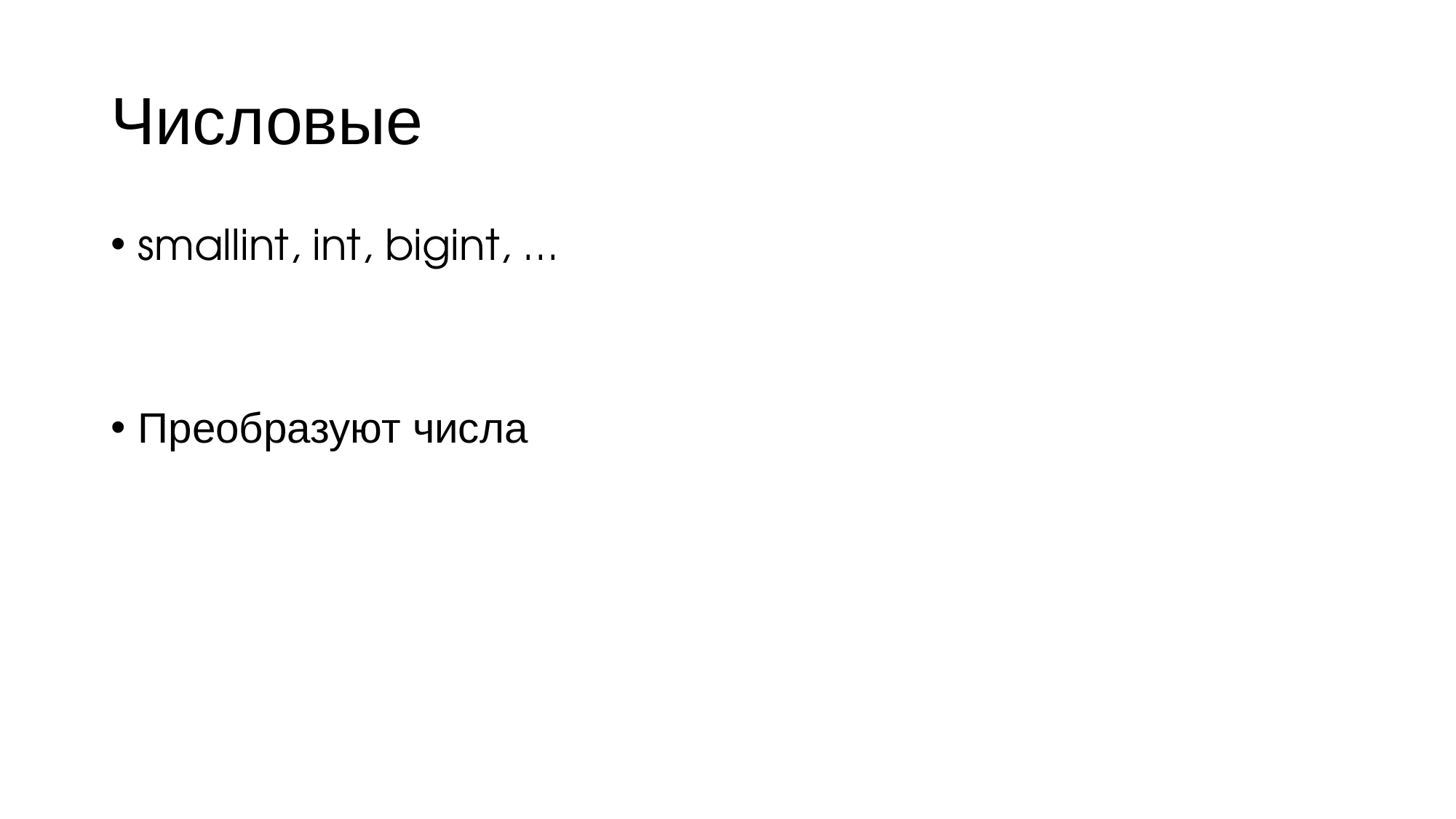

# Числовые
smallint, int, bigint, …

Преобразуют числа